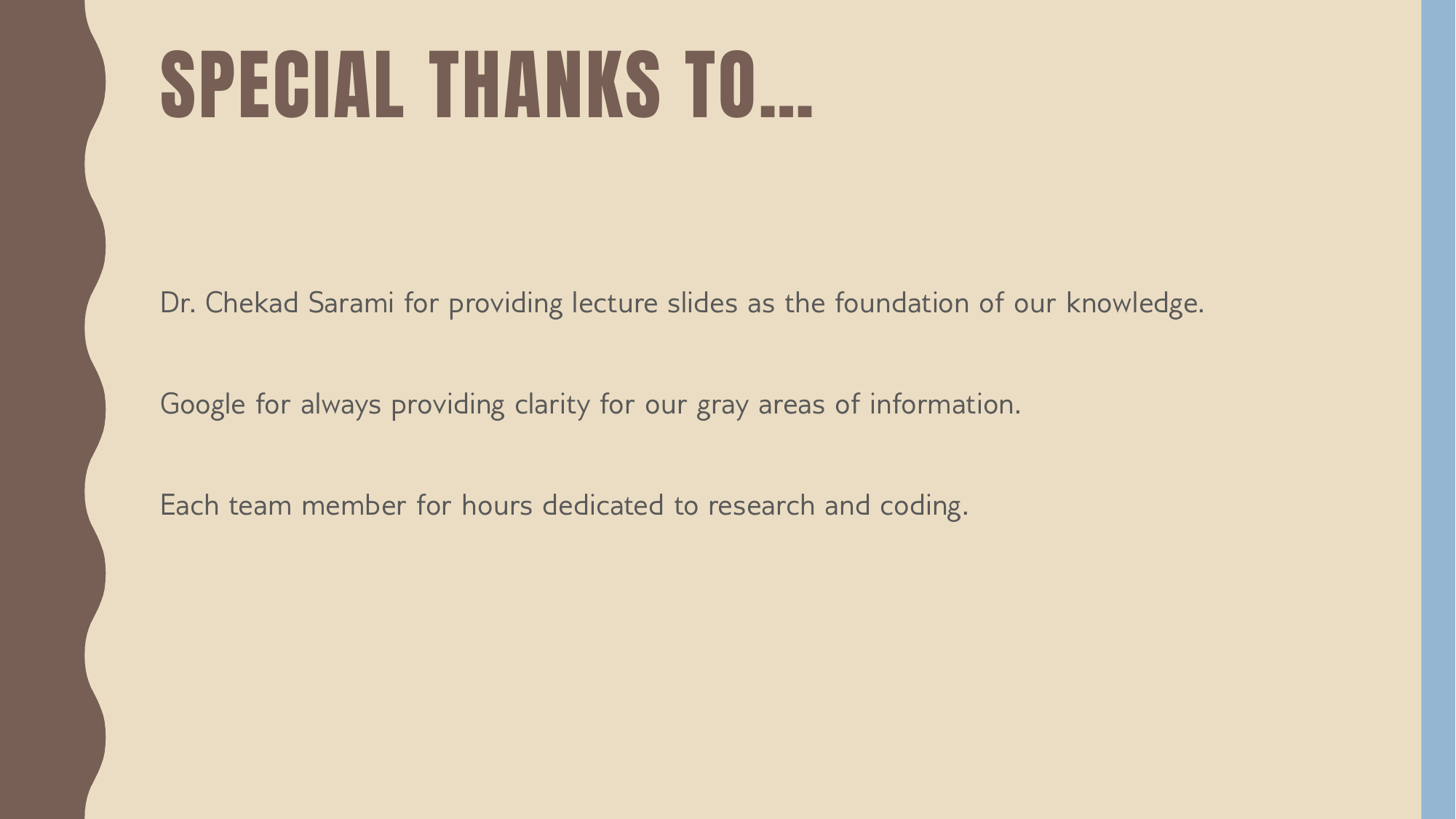

# Special Thanks to…
Dr. Chekad Sarami for providing lecture slides as the foundation of our knowledge.

Google for always providing clarity for our gray areas of information.

Each team member for hours dedicated to research and coding.